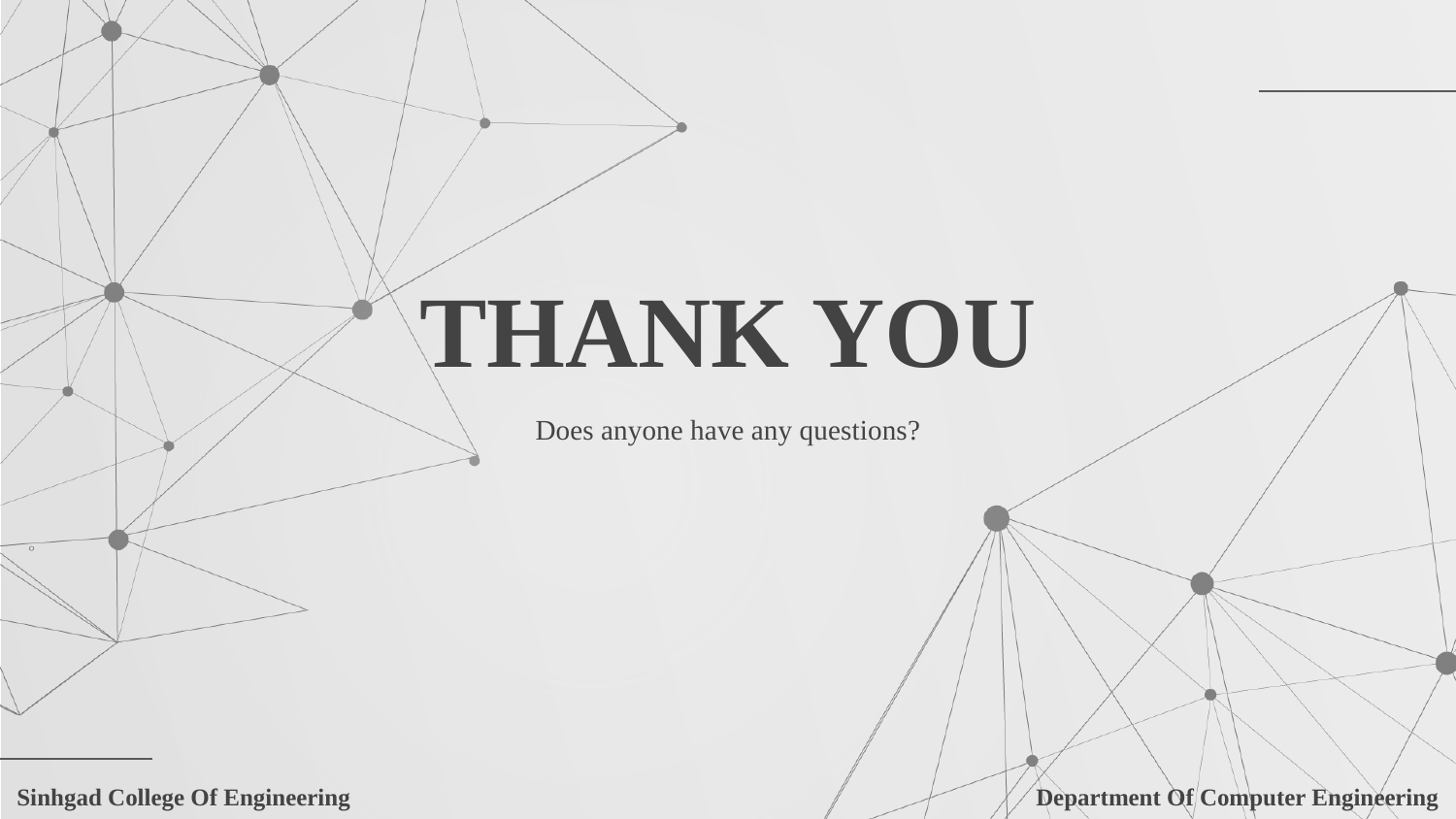

# THANK YOU
Does anyone have any questions?

Sinhgad College Of Engineering 					Department Of Computer Engineering